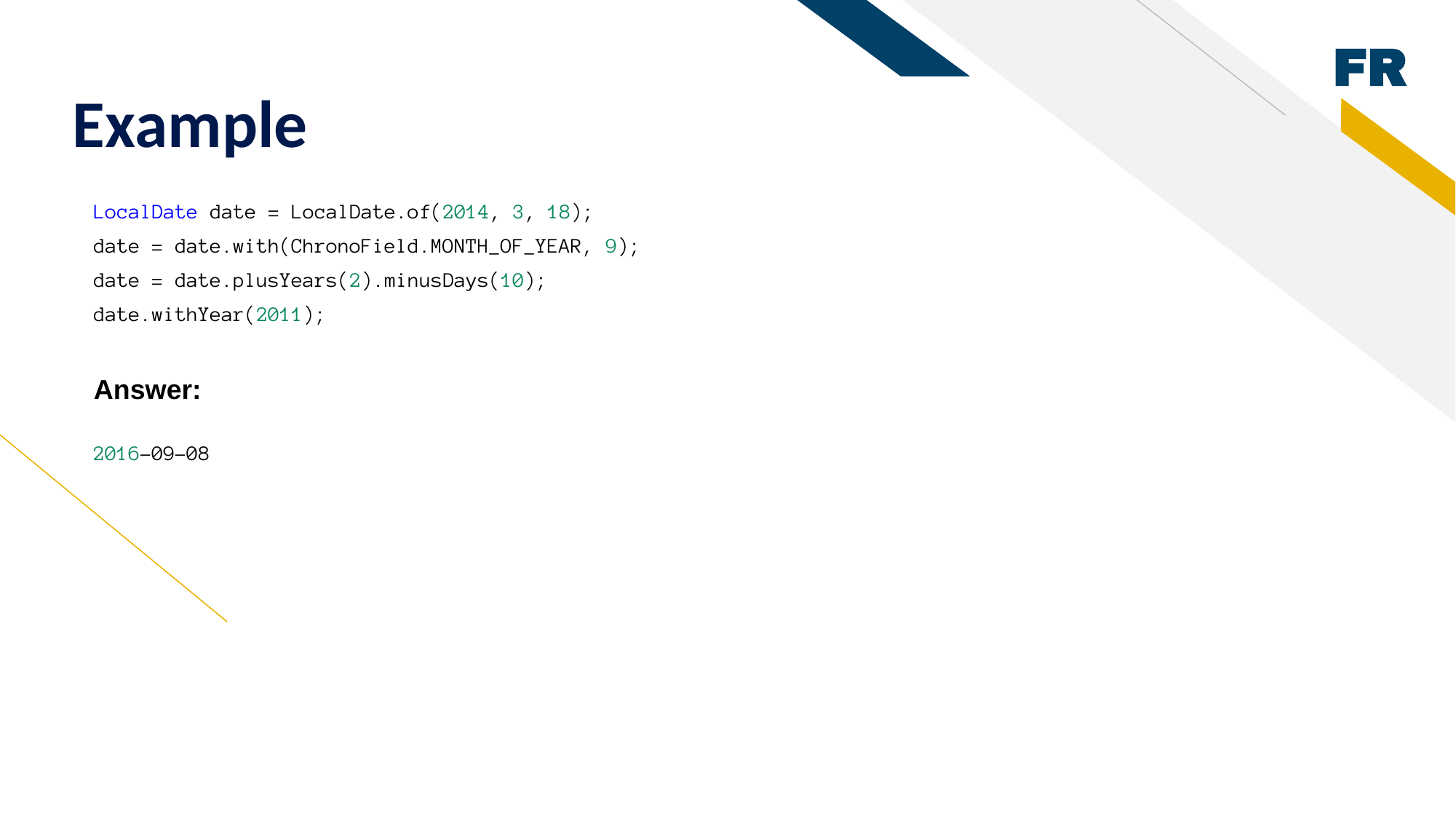

# Example
LocalDate date = LocalDate.of(2014, 3, 18);
date = date.with(ChronoField.MONTH_OF_YEAR, 9);
date = date.plusYears(2).minusDays(10);
date.withYear(2011);

Answer:

2016-09-08